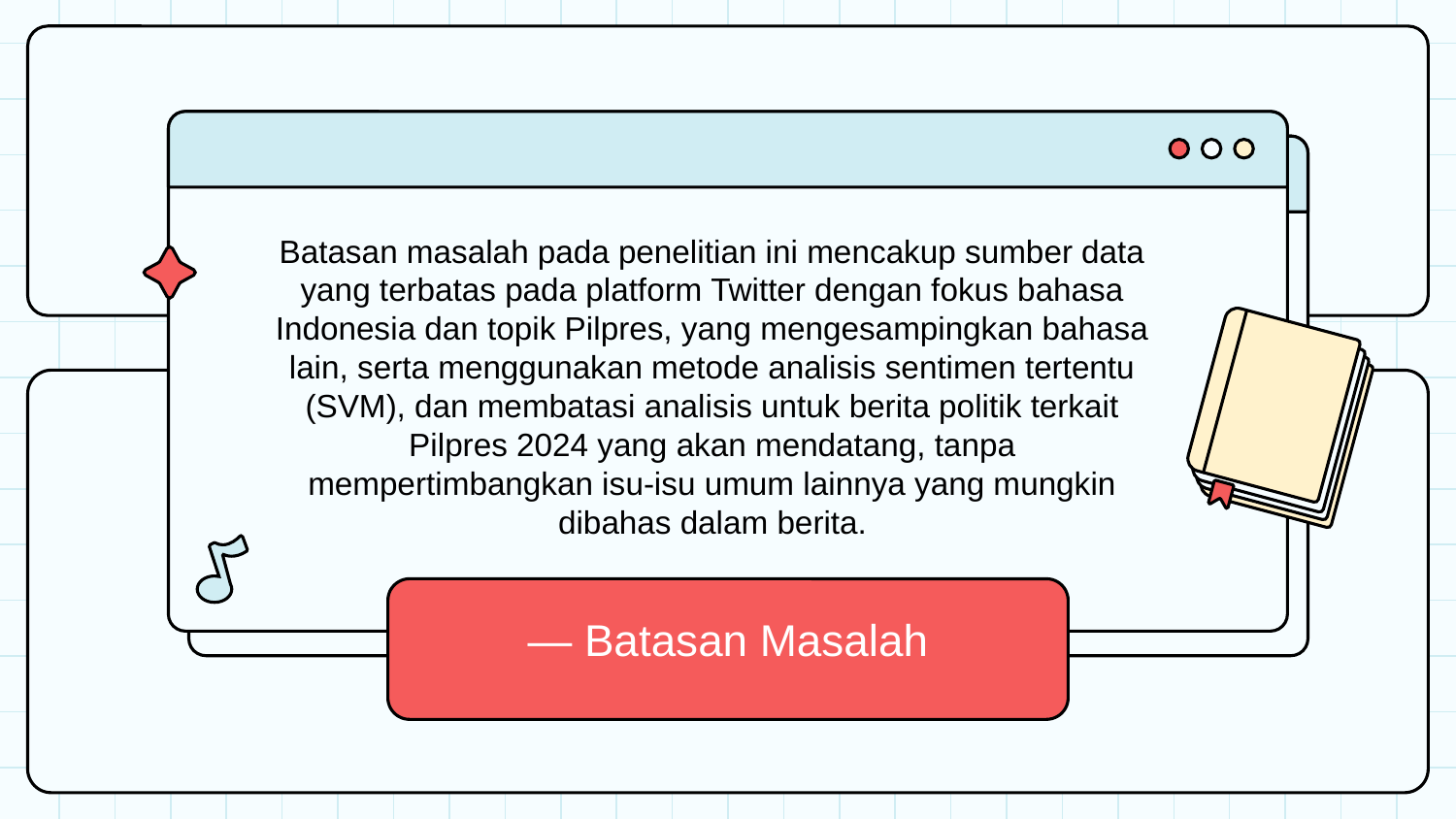

Batasan masalah pada penelitian ini mencakup sumber data yang terbatas pada platform Twitter dengan fokus bahasa Indonesia dan topik Pilpres, yang mengesampingkan bahasa lain, serta menggunakan metode analisis sentimen tertentu (SVM), dan membatasi analisis untuk berita politik terkait Pilpres 2024 yang akan mendatang, tanpa mempertimbangkan isu-isu umum lainnya yang mungkin dibahas dalam berita.

# — Batasan Masalah